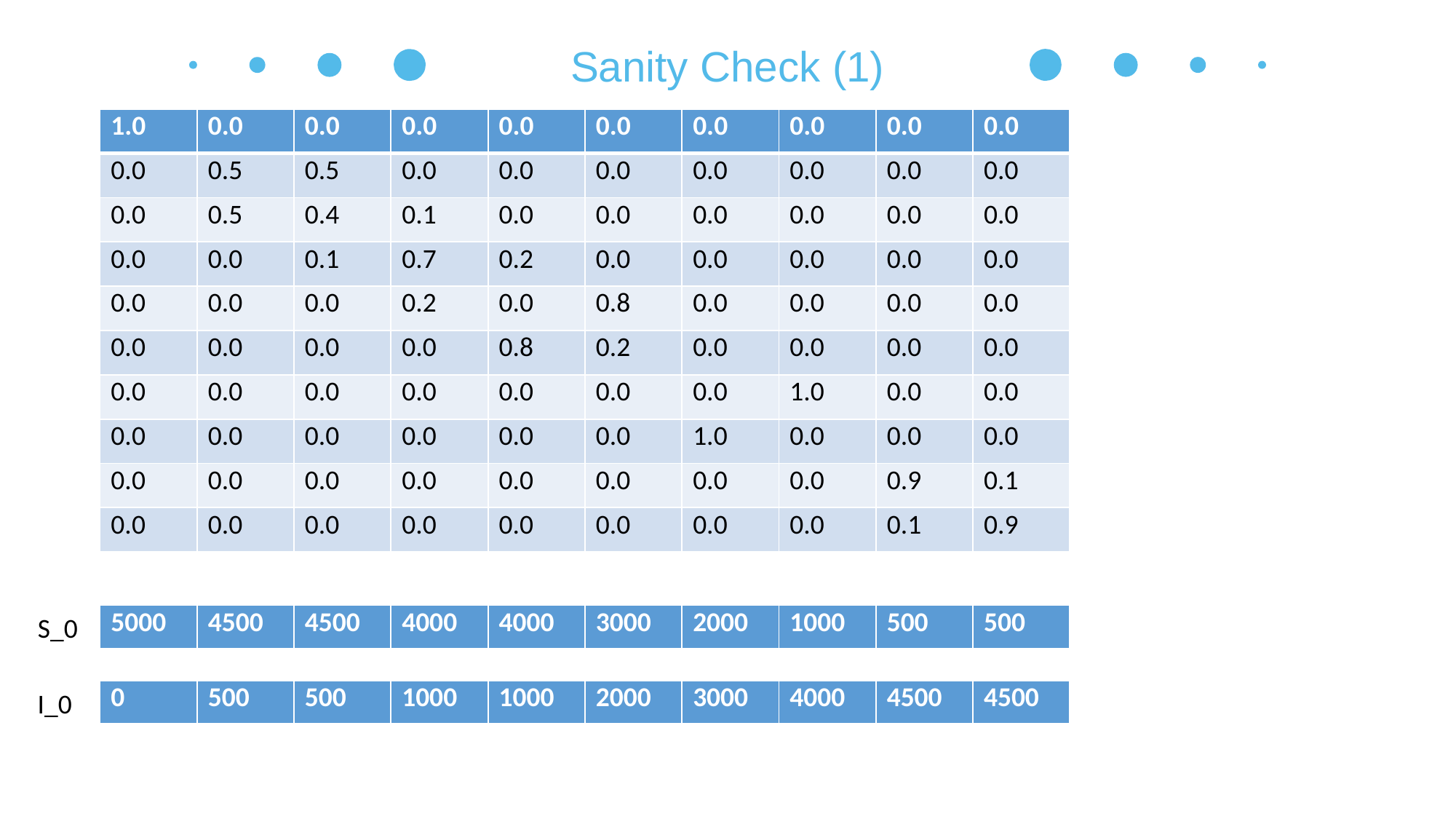

Sanity Check (1)

| 1.0 | 0.0 | 0.0 | 0.0 | 0.0 | 0.0 | 0.0 | 0.0 | 0.0 | 0.0 |
| --- | --- | --- | --- | --- | --- | --- | --- | --- | --- |
| 0.0 | 0.5 | 0.5 | 0.0 | 0.0 | 0.0 | 0.0 | 0.0 | 0.0 | 0.0 |
| 0.0 | 0.5 | 0.4 | 0.1 | 0.0 | 0.0 | 0.0 | 0.0 | 0.0 | 0.0 |
| 0.0 | 0.0 | 0.1 | 0.7 | 0.2 | 0.0 | 0.0 | 0.0 | 0.0 | 0.0 |
| 0.0 | 0.0 | 0.0 | 0.2 | 0.0 | 0.8 | 0.0 | 0.0 | 0.0 | 0.0 |
| 0.0 | 0.0 | 0.0 | 0.0 | 0.8 | 0.2 | 0.0 | 0.0 | 0.0 | 0.0 |
| 0.0 | 0.0 | 0.0 | 0.0 | 0.0 | 0.0 | 0.0 | 1.0 | 0.0 | 0.0 |
| 0.0 | 0.0 | 0.0 | 0.0 | 0.0 | 0.0 | 1.0 | 0.0 | 0.0 | 0.0 |
| 0.0 | 0.0 | 0.0 | 0.0 | 0.0 | 0.0 | 0.0 | 0.0 | 0.9 | 0.1 |
| 0.0 | 0.0 | 0.0 | 0.0 | 0.0 | 0.0 | 0.0 | 0.0 | 0.1 | 0.9 |
| 5000 | 4500 | 4500 | 4000 | 4000 | 3000 | 2000 | 1000 | 500 | 500 |
| --- | --- | --- | --- | --- | --- | --- | --- | --- | --- |
S_0
I_0
| 0 | 500 | 500 | 1000 | 1000 | 2000 | 3000 | 4000 | 4500 | 4500 |
| --- | --- | --- | --- | --- | --- | --- | --- | --- | --- |